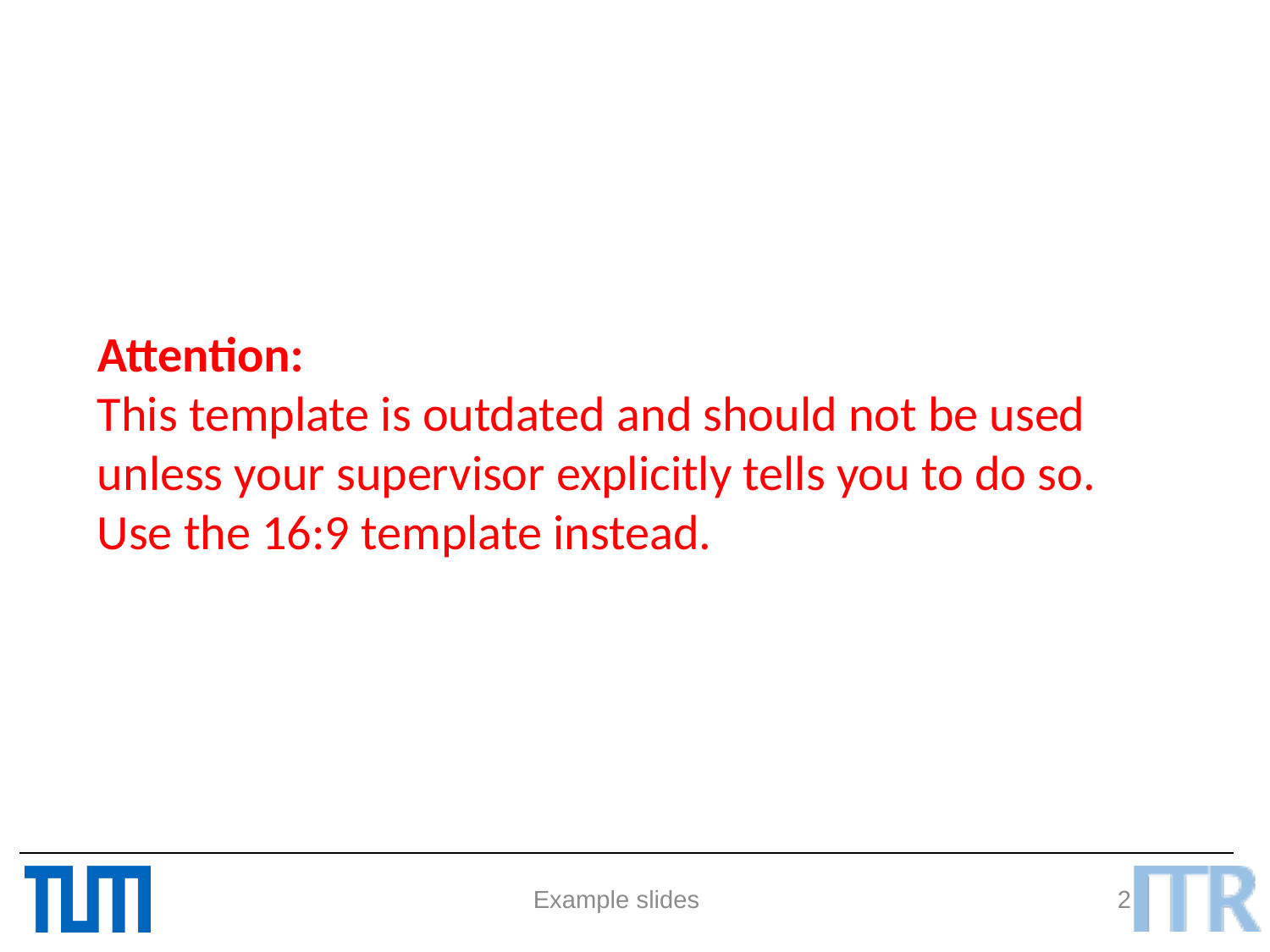

Attention:
This template is outdated and should not be used unless your supervisor explicitly tells you to do so.
Use the 16:9 template instead.
Example slides
2